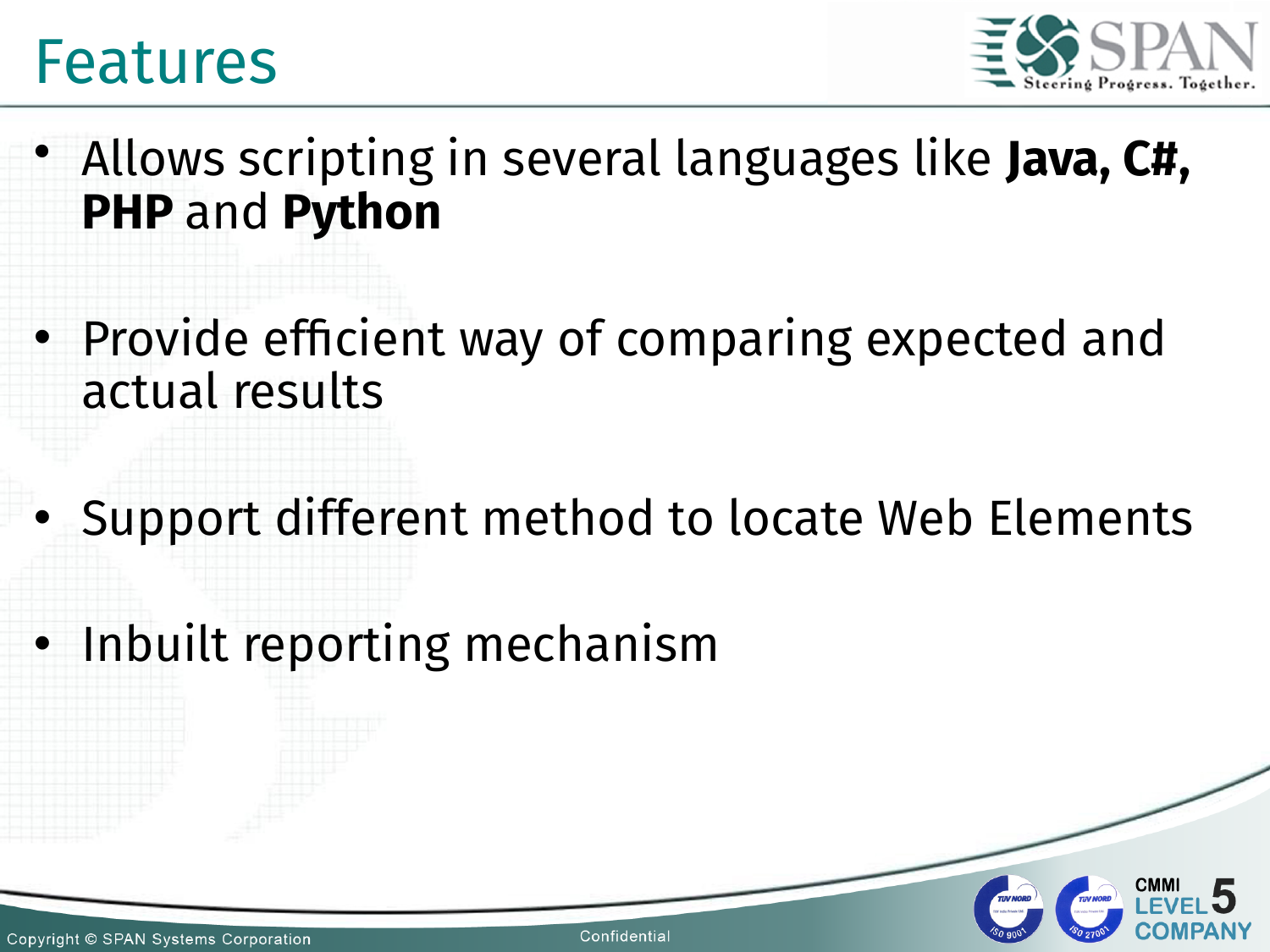

# Features
Allows scripting in several languages like Java, C#, PHP and Python

Provide efficient way of comparing expected and actual results

Support different method to locate Web Elements

Inbuilt reporting mechanism